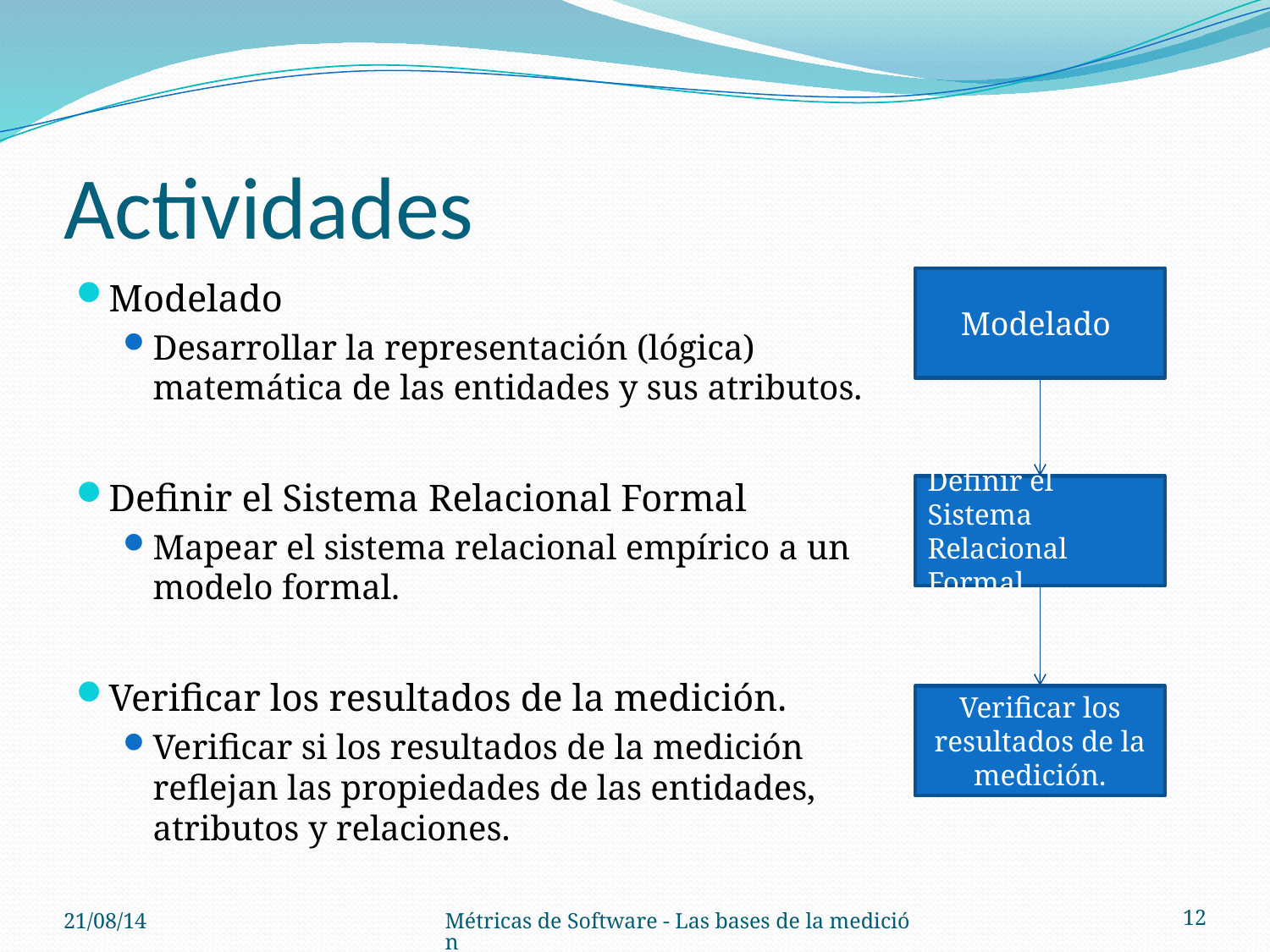

# Actividades
Modelado
Modelado
Desarrollar la representación (lógica) matemática de las entidades y sus atributos.

Definir el Sistema Relacional Formal
Mapear el sistema relacional empírico a un modelo formal.

Verificar los resultados de la medición.
Verificar si los resultados de la medición reflejan las propiedades de las entidades, atributos y relaciones.
Definir el Sistema Relacional Formal
Verificar los resultados de la medición.
21/08/14
12
Métricas de Software - Las bases de la medición